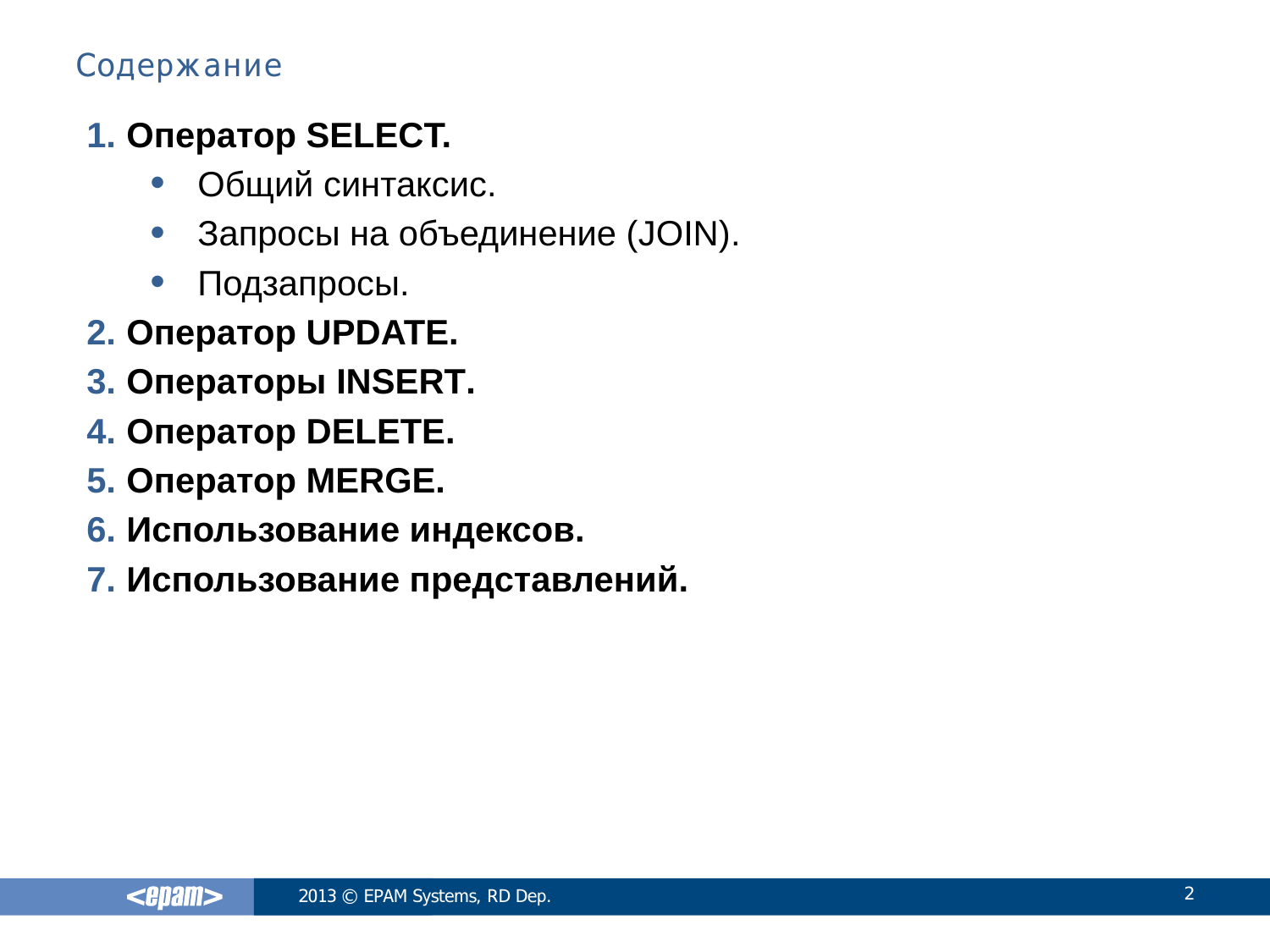

# Содержание
Оператор SELECT.
Общий синтаксис.
Запросы на объединение (JOIN).
Подзапросы.
Оператор UPDATE.
Операторы INSERT.
Оператор DELETE.
Оператор MERGE.
Использование индексов.
Использование представлений.
2
2013 © EPAM Systems, RD Dep.